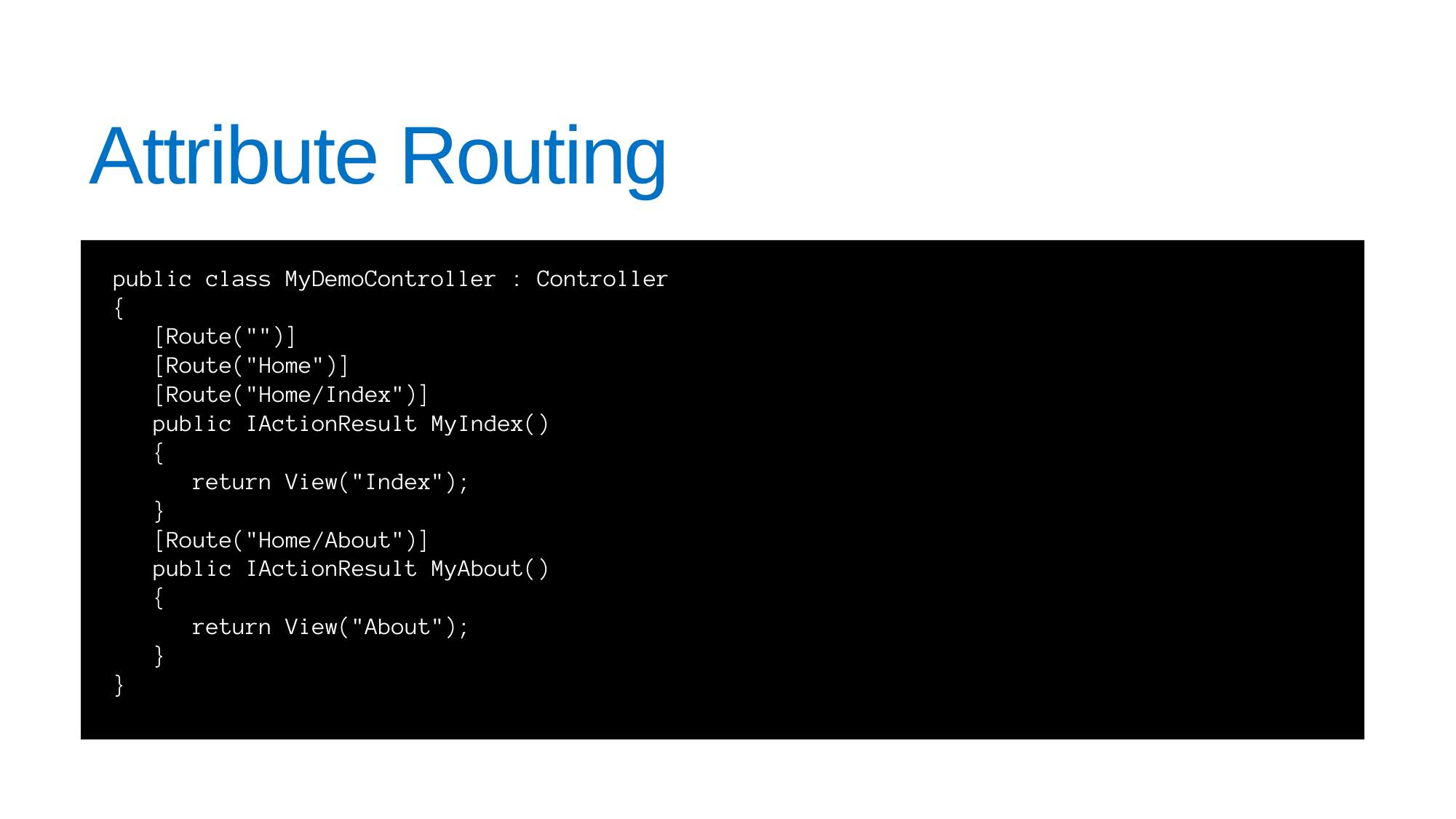

# Attribute Routing
todo
public class MyDemoController : Controller
{
   [Route("")]
   [Route("Home")]
   [Route("Home/Index")]
   public IActionResult MyIndex()
   {
      return View("Index");
   }
   [Route("Home/About")]
   public IActionResult MyAbout()
   {
      return View("About");
   }
}